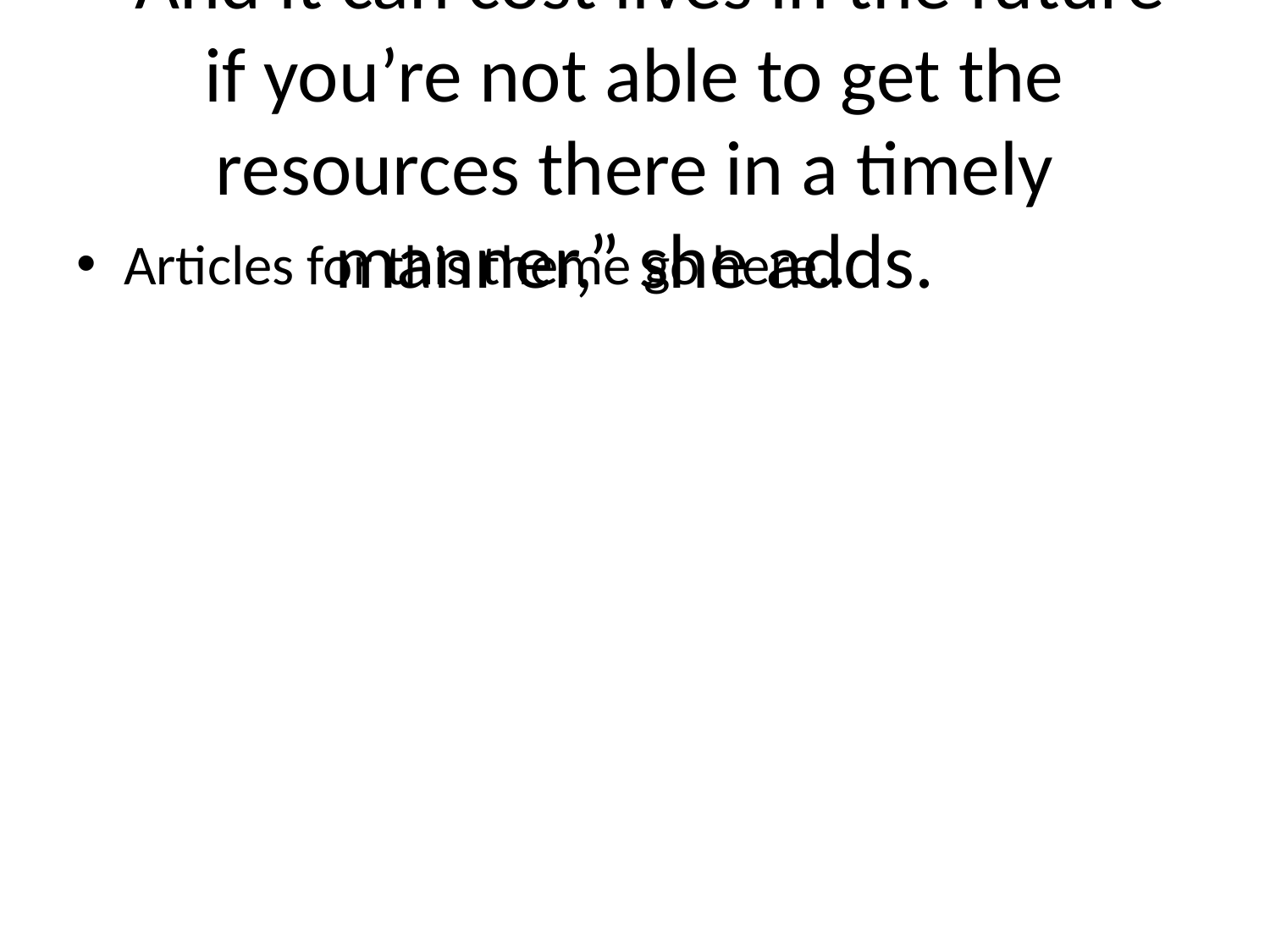

# “And it can cost lives in the future if you’re not able to get the resources there in a timely manner,” she adds.
Articles for this theme go here...